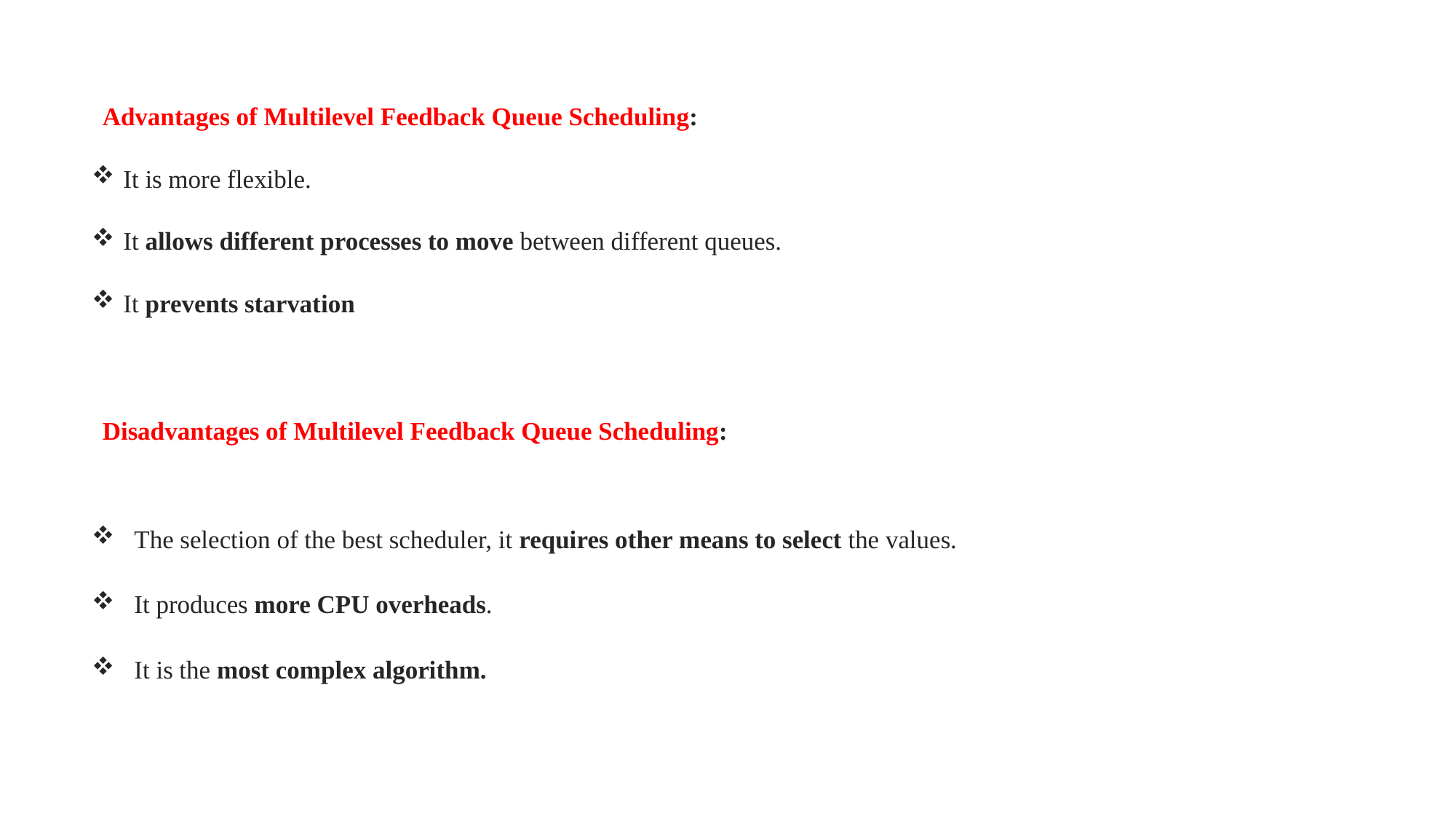

#
Advantages of Multilevel Feedback Queue Scheduling:
It is more flexible.
It allows different processes to move between different queues.
It prevents starvation

Disadvantages of Multilevel Feedback Queue Scheduling:

The selection of the best scheduler, it requires other means to select the values.
It produces more CPU overheads.
It is the most complex algorithm.